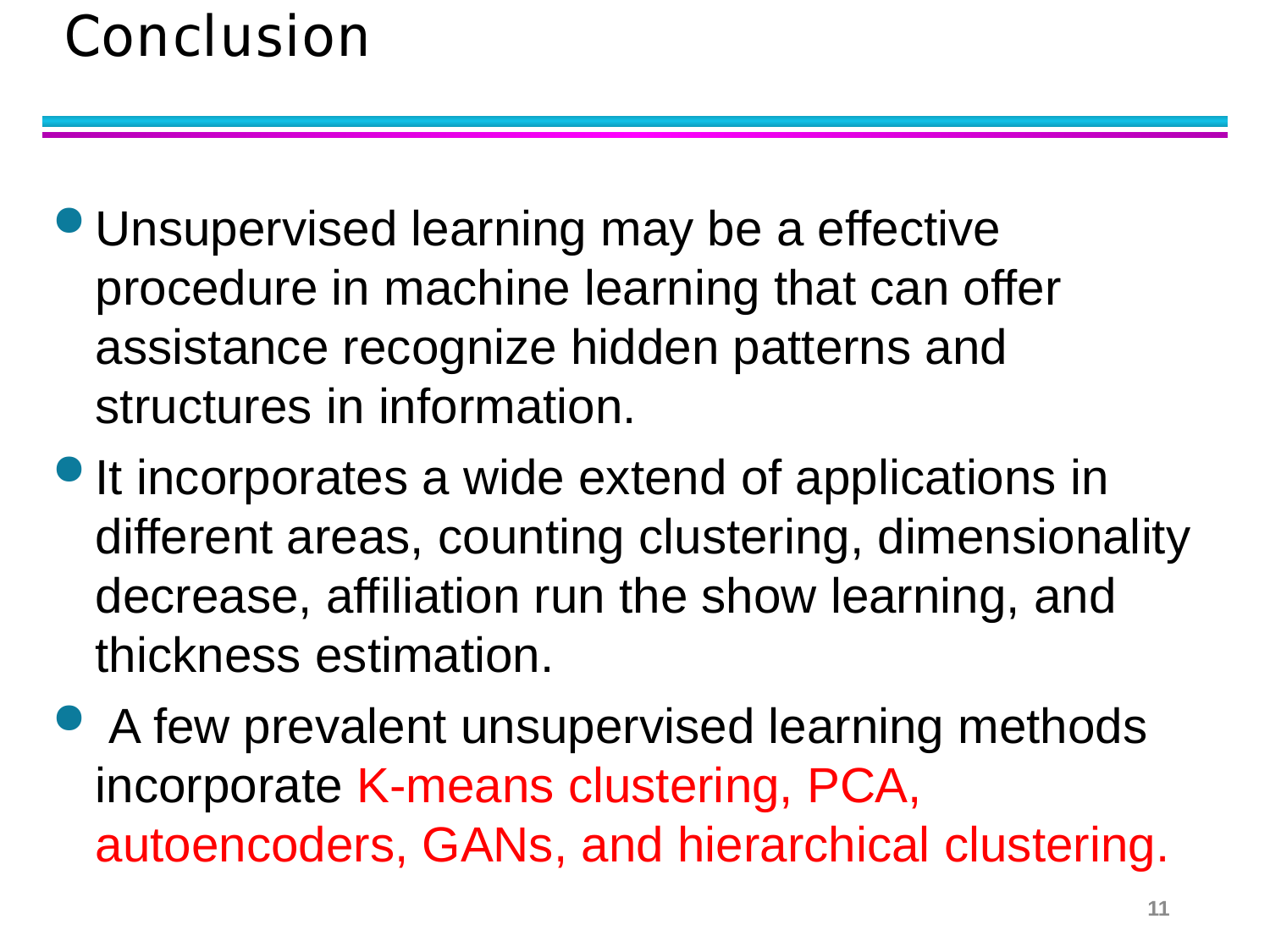

# Conclusion
Unsupervised learning may be a effective procedure in machine learning that can offer assistance recognize hidden patterns and structures in information.
It incorporates a wide extend of applications in different areas, counting clustering, dimensionality decrease, affiliation run the show learning, and thickness estimation.
 A few prevalent unsupervised learning methods incorporate K-means clustering, PCA, autoencoders, GANs, and hierarchical clustering.

11